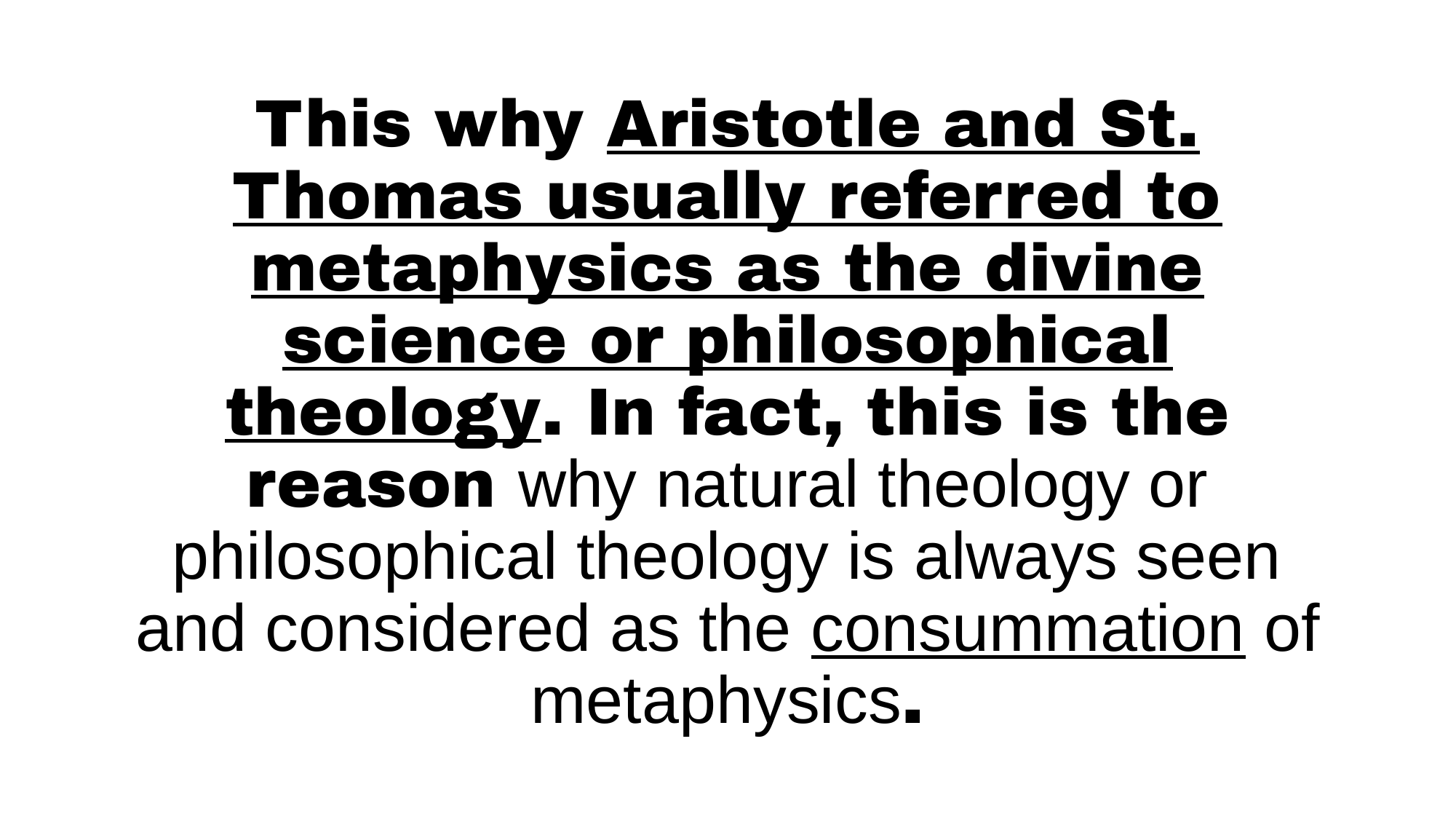

This why Aristotle and St. Thomas usually referred to metaphysics as the divine science or philosophical theology. In fact, this is the reason why natural theology or philosophical theology is always seen and considered as the consummation of metaphysics.